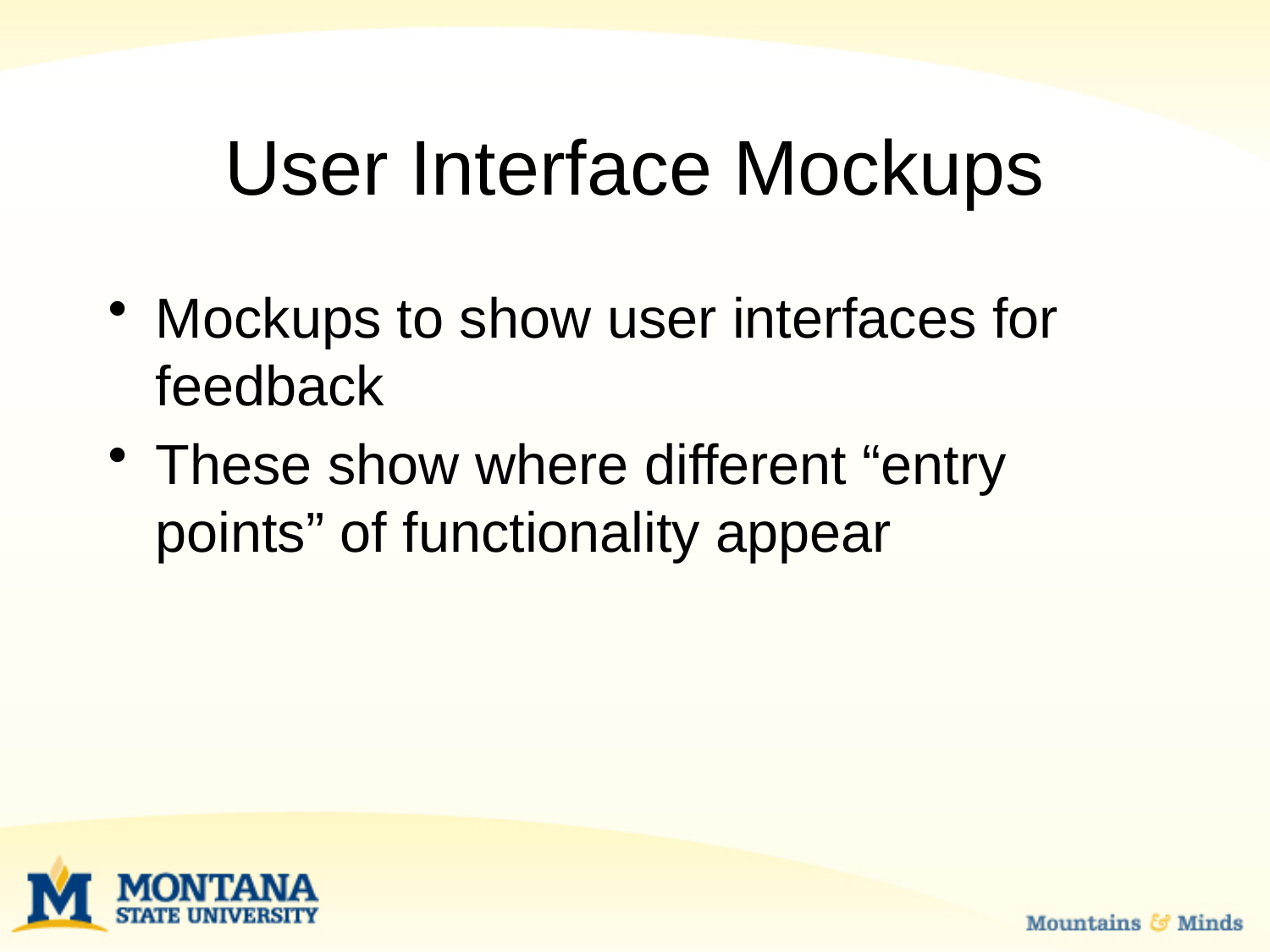

# User Interface Mockups
Mockups to show user interfaces for feedback
These show where different “entry points” of functionality appear